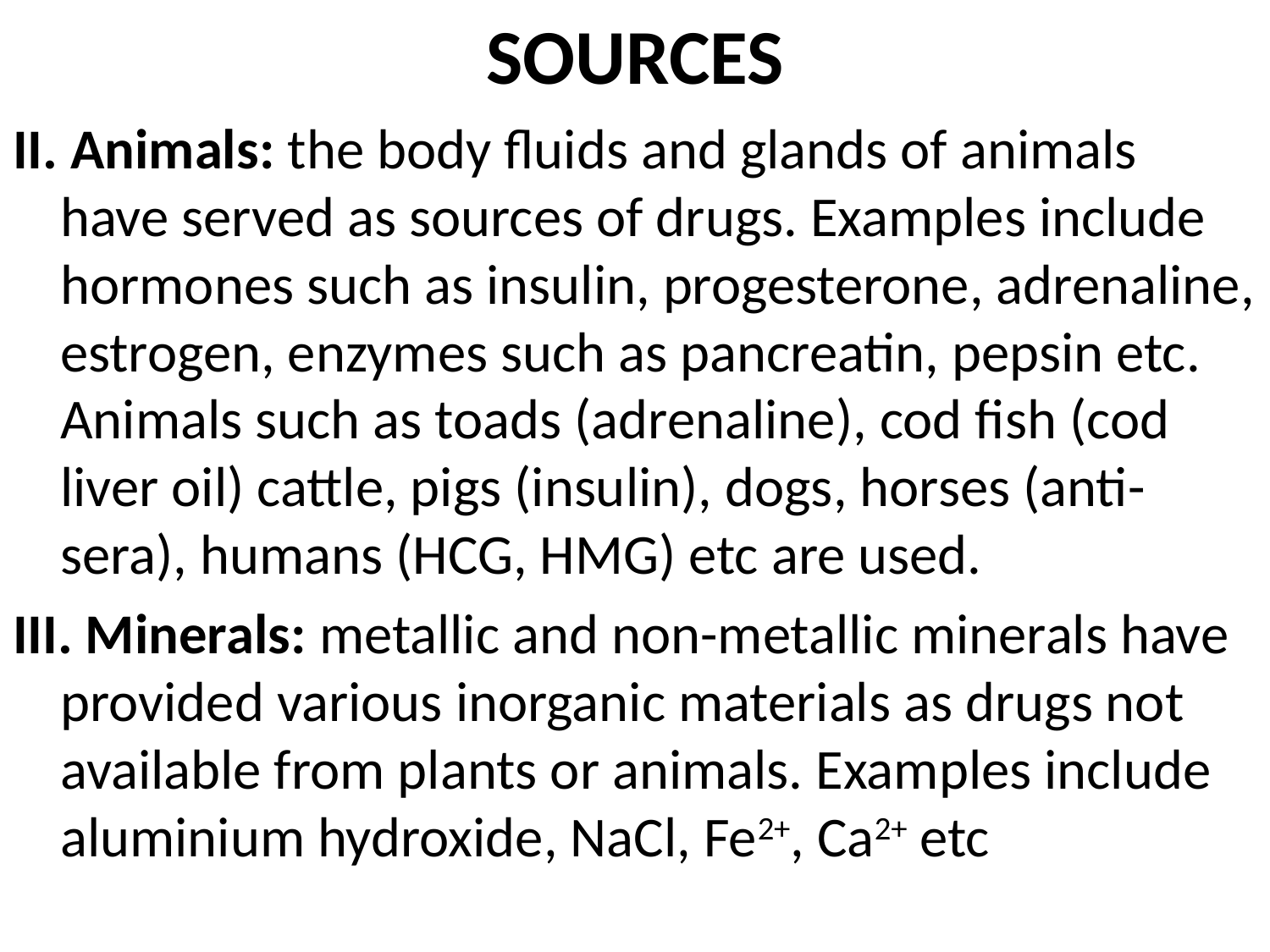

# SOURCES
II. Animals: the body fluids and glands of animals have served as sources of drugs. Examples include hormones such as insulin, progesterone, adrenaline, estrogen, enzymes such as pancreatin, pepsin etc. Animals such as toads (adrenaline), cod fish (cod liver oil) cattle, pigs (insulin), dogs, horses (anti-sera), humans (HCG, HMG) etc are used.
III. Minerals: metallic and non-metallic minerals have provided various inorganic materials as drugs not available from plants or animals. Examples include aluminium hydroxide, NaCl, Fe2+, Ca2+ etc